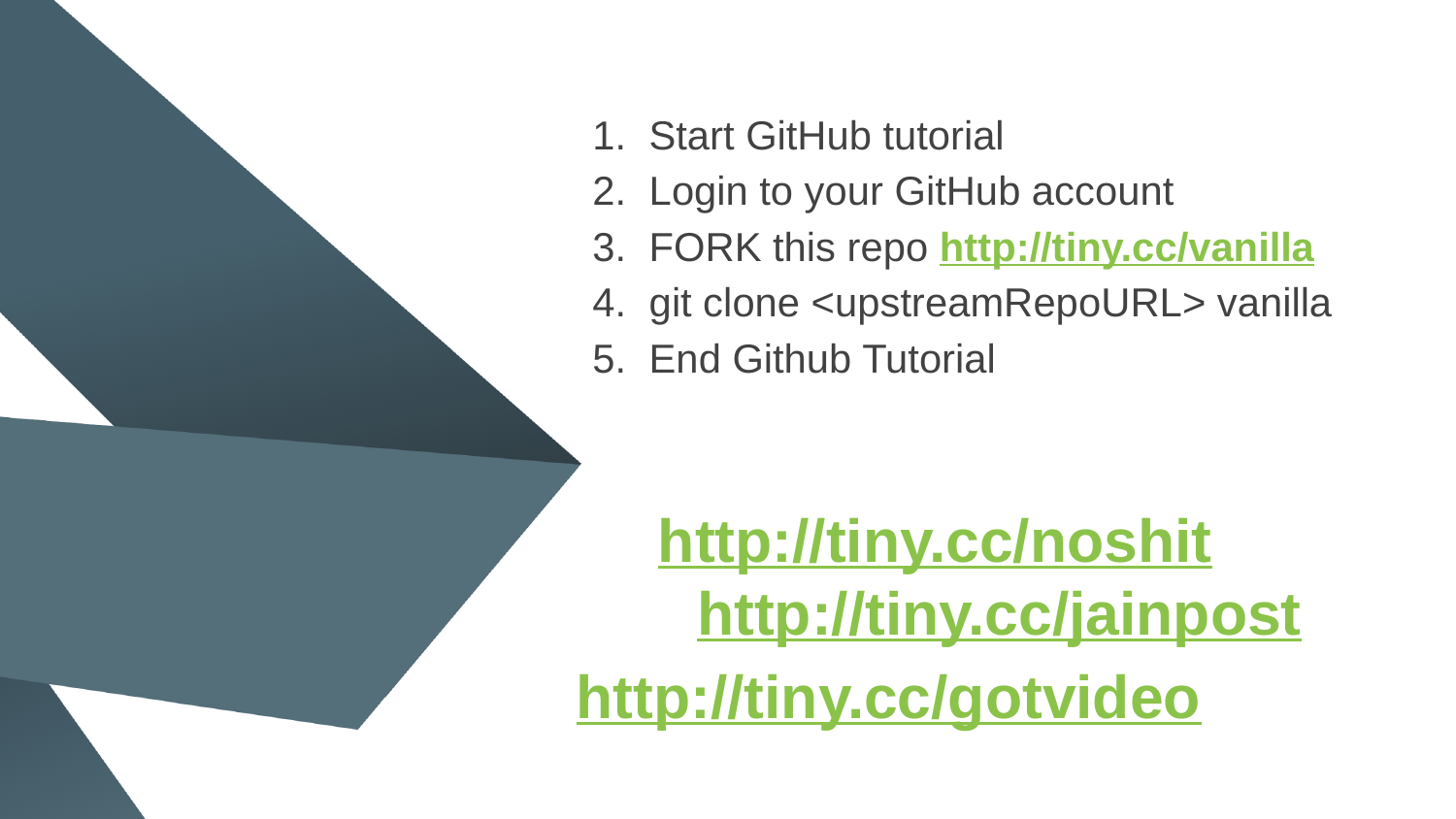

Start GitHub tutorial
Login to your GitHub account
FORK this repo http://tiny.cc/vanilla
git clone <upstreamRepoURL> vanilla
End Github Tutorial

 http://tiny.cc/noshit
http://tiny.cc/jainpost
http://tiny.cc/gotvideo